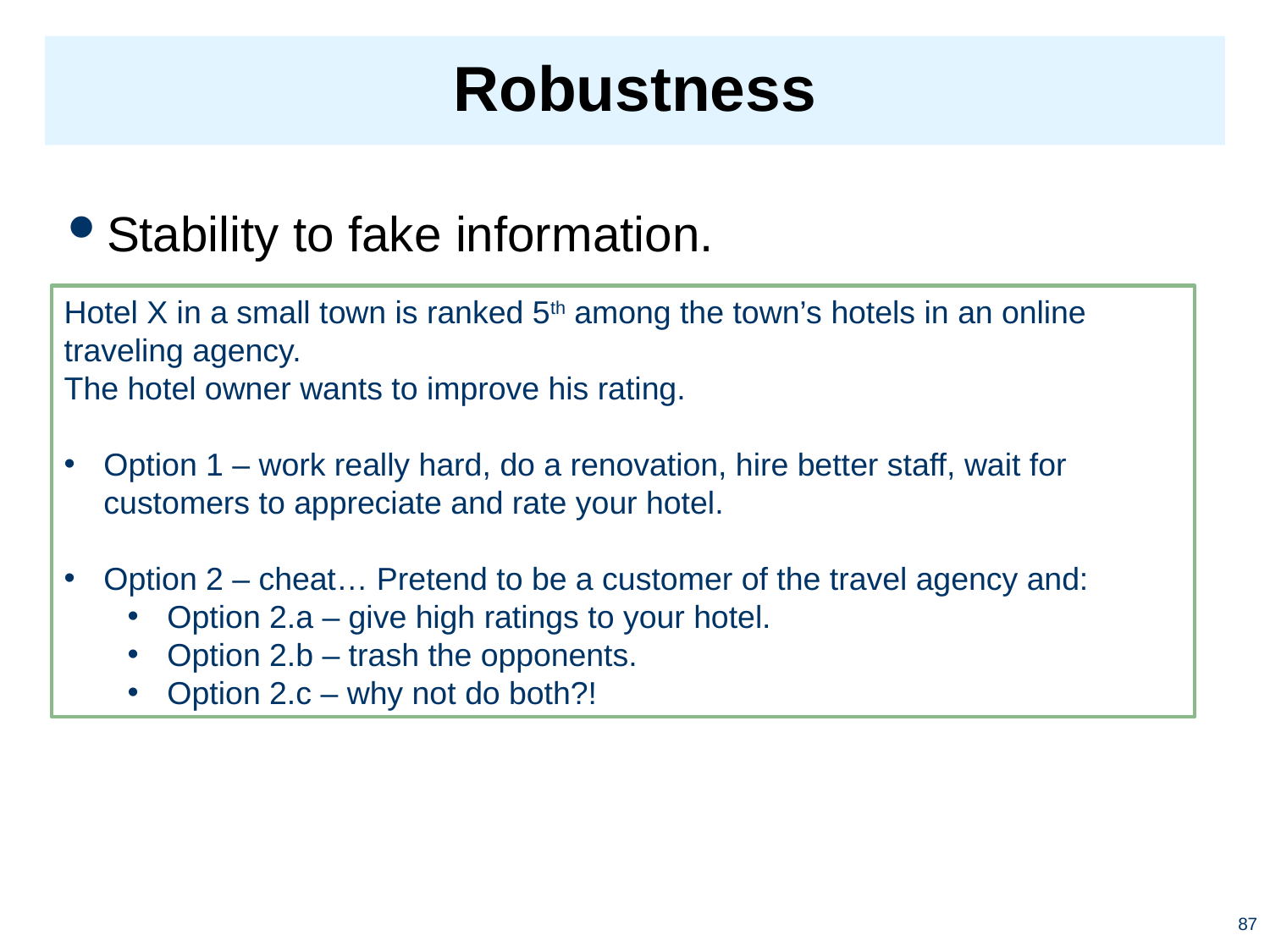

# Robustness
Stability to fake information.
Measurements:
Amount of fake information added to the system before changes are made.
The cost of a successful attack.
Sometimes can be analyzed theoretically.
Simulating attacks is possible.
Unlikely to use real attacks as an online test.
Hotel X in a small town is ranked 5th among the town’s hotels in an online traveling agency.
The hotel owner wants to improve his rating.

Option 1 – work really hard, do a renovation, hire better staff, wait for customers to appreciate and rate your hotel.

Option 2 – cheat… Pretend to be a customer of the travel agency and:
Option 2.a – give high ratings to your hotel.
Option 2.b – trash the opponents.
Option 2.c – why not do both?!
87